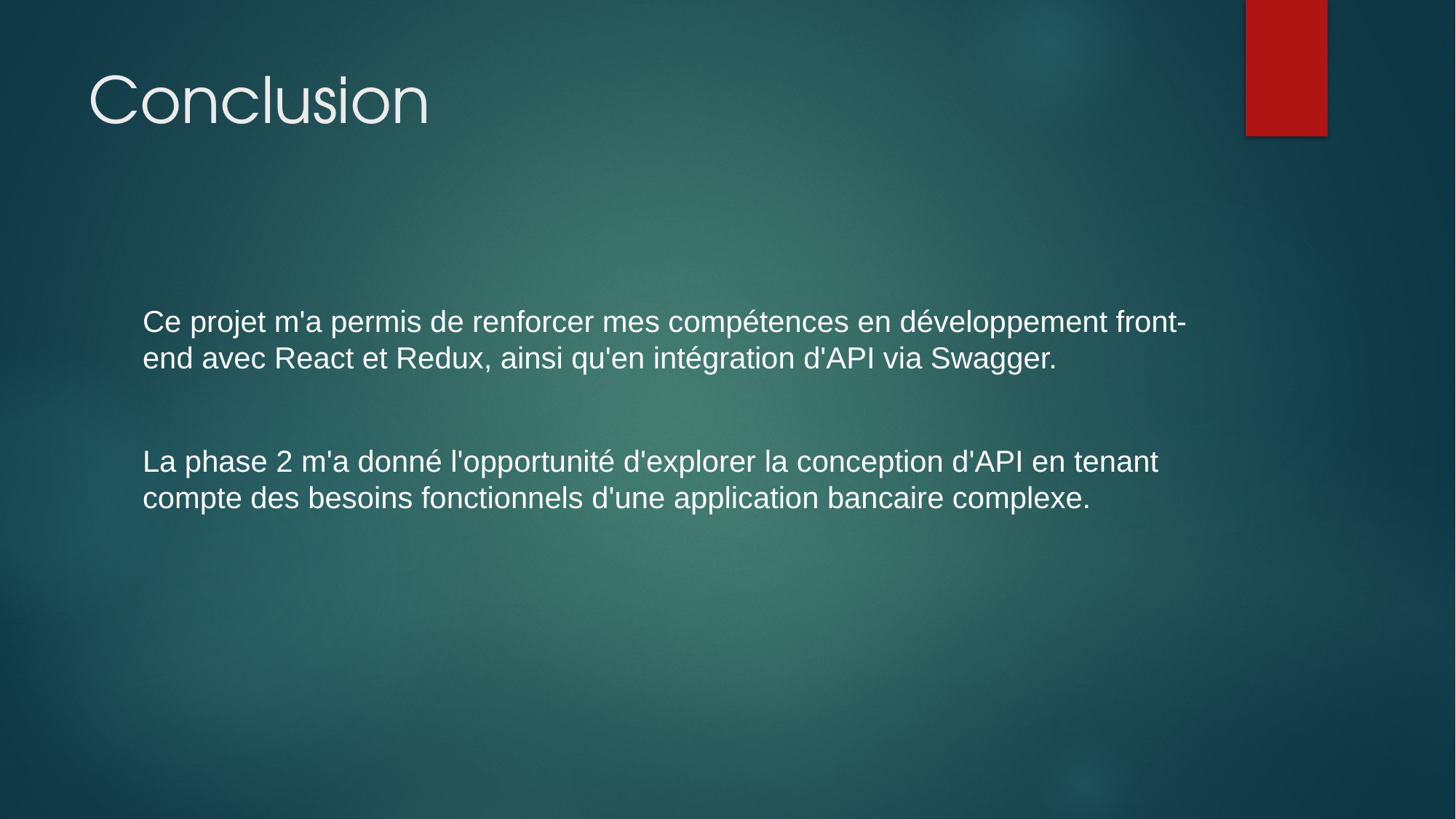

# Conclusion

Ce projet m'a permis de renforcer mes compétences en développement front-end avec React et Redux, ainsi qu'en intégration d'API via Swagger.

La phase 2 m'a donné l'opportunité d'explorer la conception d'API en tenant compte des besoins fonctionnels d'une application bancaire complexe.